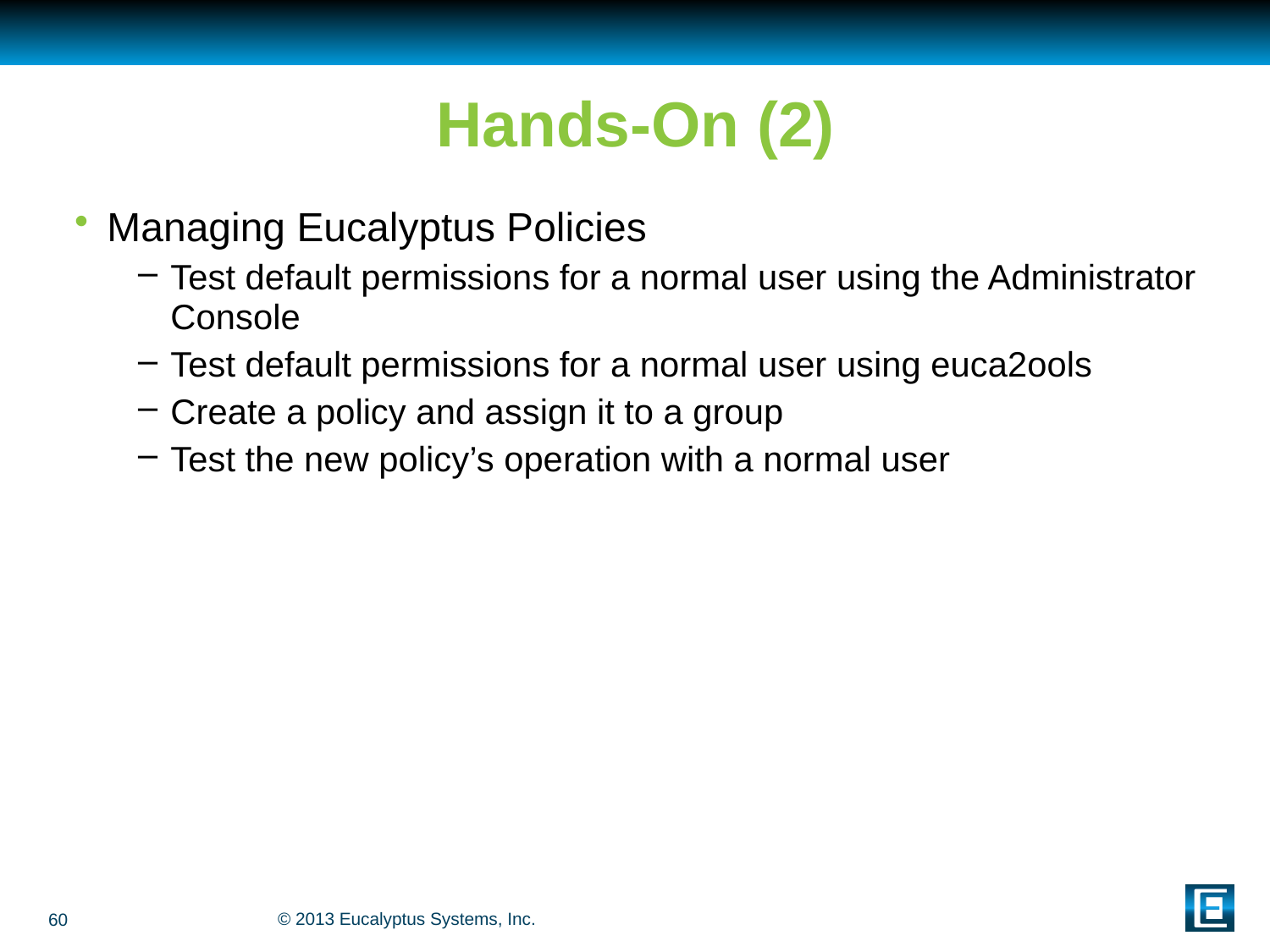

# Hands-On (2)
Managing Eucalyptus Policies
Test default permissions for a normal user using the Administrator Console
Test default permissions for a normal user using euca2ools
Create a policy and assign it to a group
Test the new policy’s operation with a normal user

60